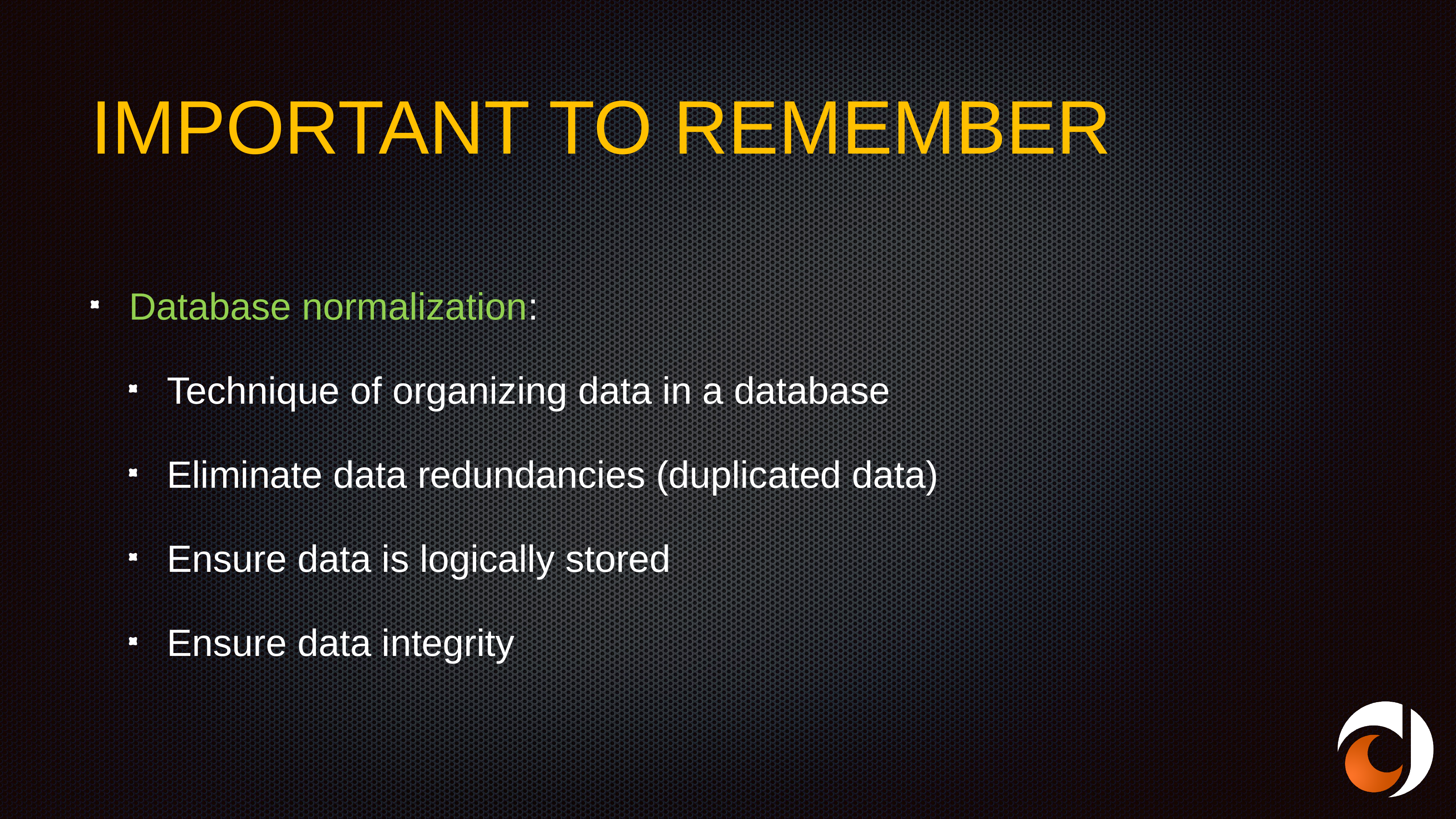

# IMPORTANT TO REMEMBER
Database normalization:
Technique of organizing data in a database
Eliminate data redundancies (duplicated data)
Ensure data is logically stored
Ensure data integrity